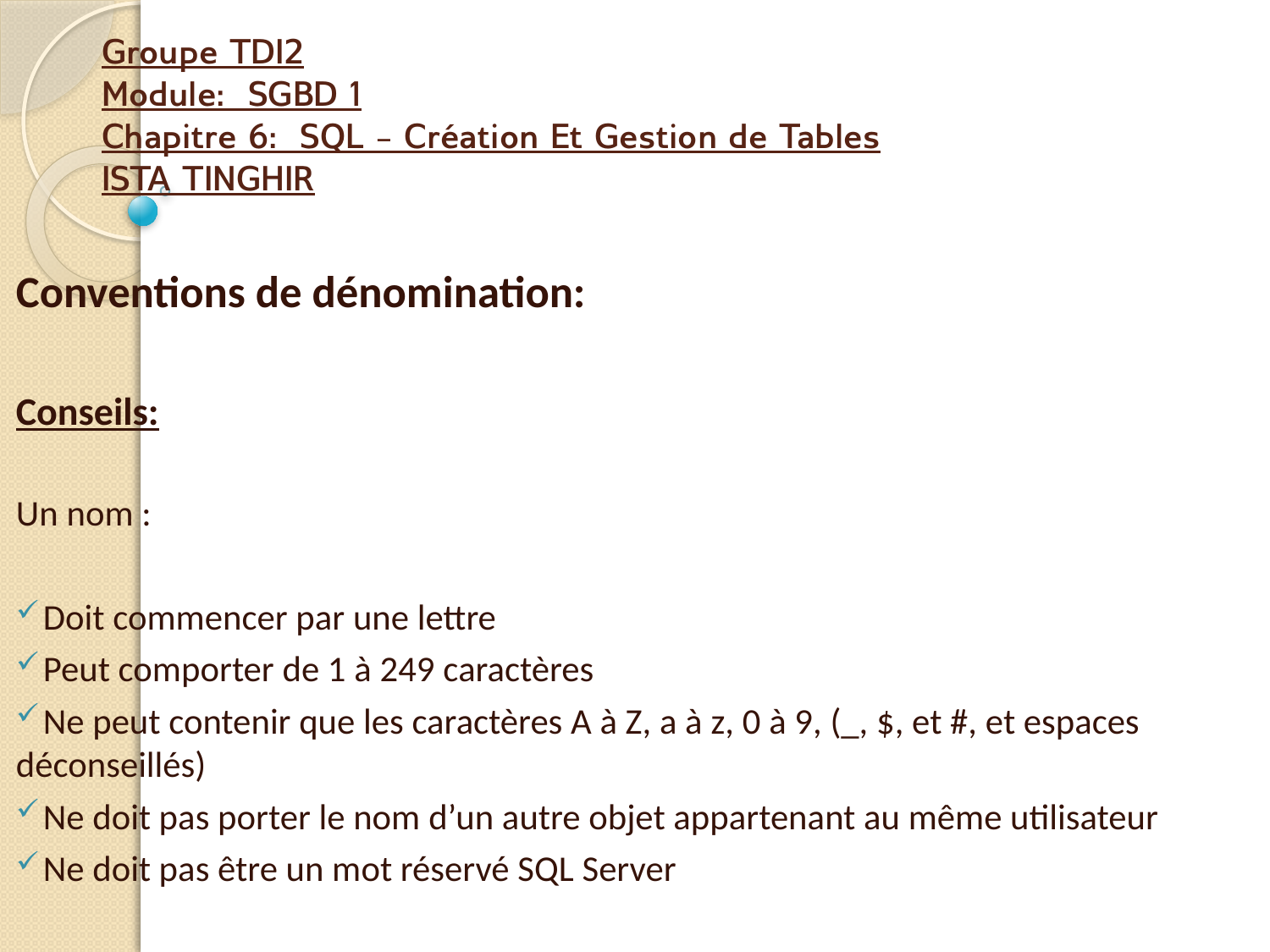

# Groupe TDI2 Module:  SGBD 1 Chapitre 6:  SQL – Création Et Gestion de Tables ISTA TINGHIR

Conventions de dénomination:

Conseils:

Un nom :

 Doit commencer par une lettre
 Peut comporter de 1 à 249 caractères
 Ne peut contenir que les caractères A à Z, a à z, 0 à 9, (_, $, et #, et espaces déconseillés)
 Ne doit pas porter le nom d’un autre objet appartenant au même utilisateur
 Ne doit pas être un mot réservé SQL Server